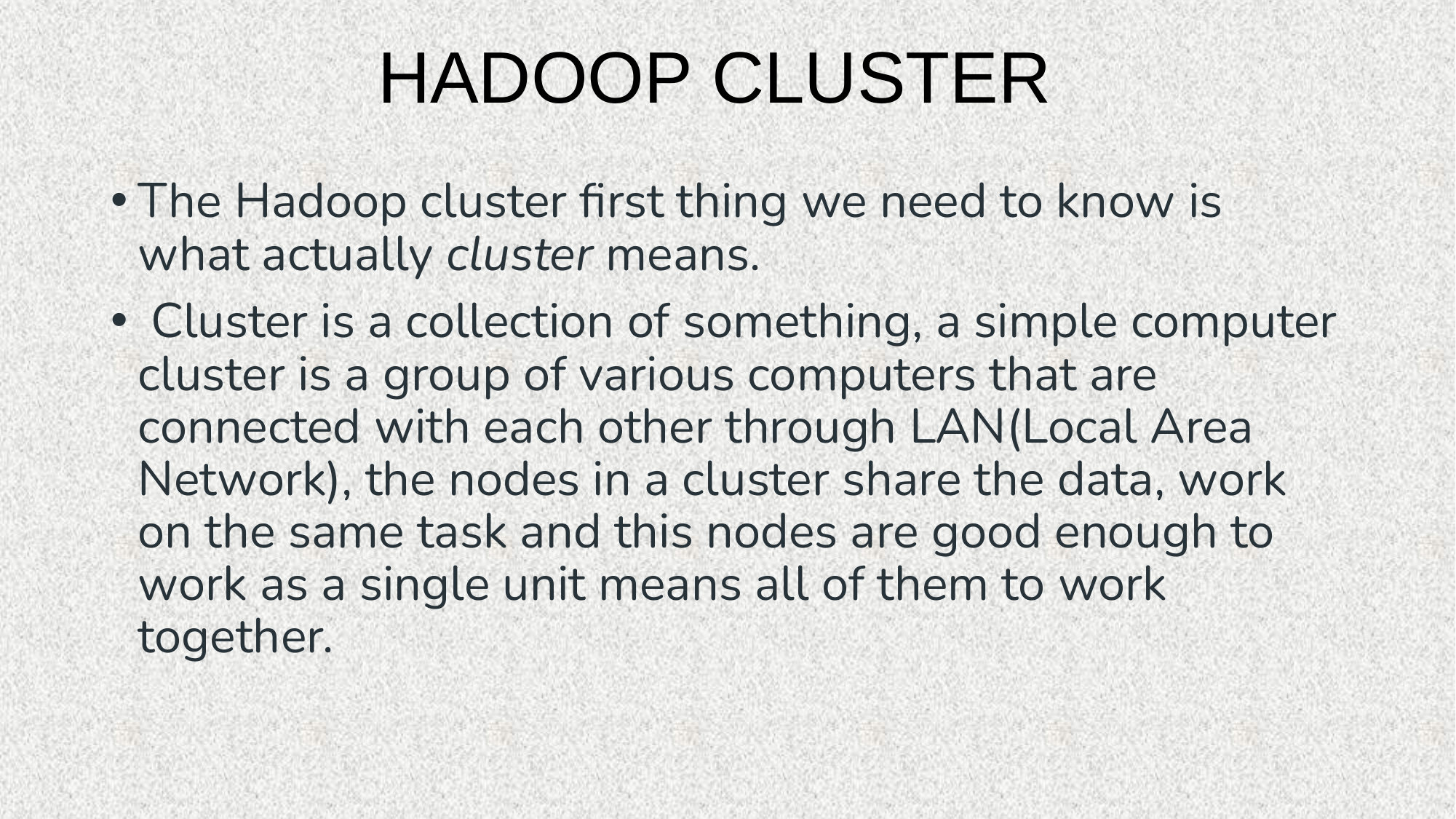

# HADOOP CLUSTER
The Hadoop cluster first thing we need to know is what actually cluster means.
 Cluster is a collection of something, a simple computer cluster is a group of various computers that are connected with each other through LAN(Local Area Network), the nodes in a cluster share the data, work on the same task and this nodes are good enough to work as a single unit means all of them to work together.